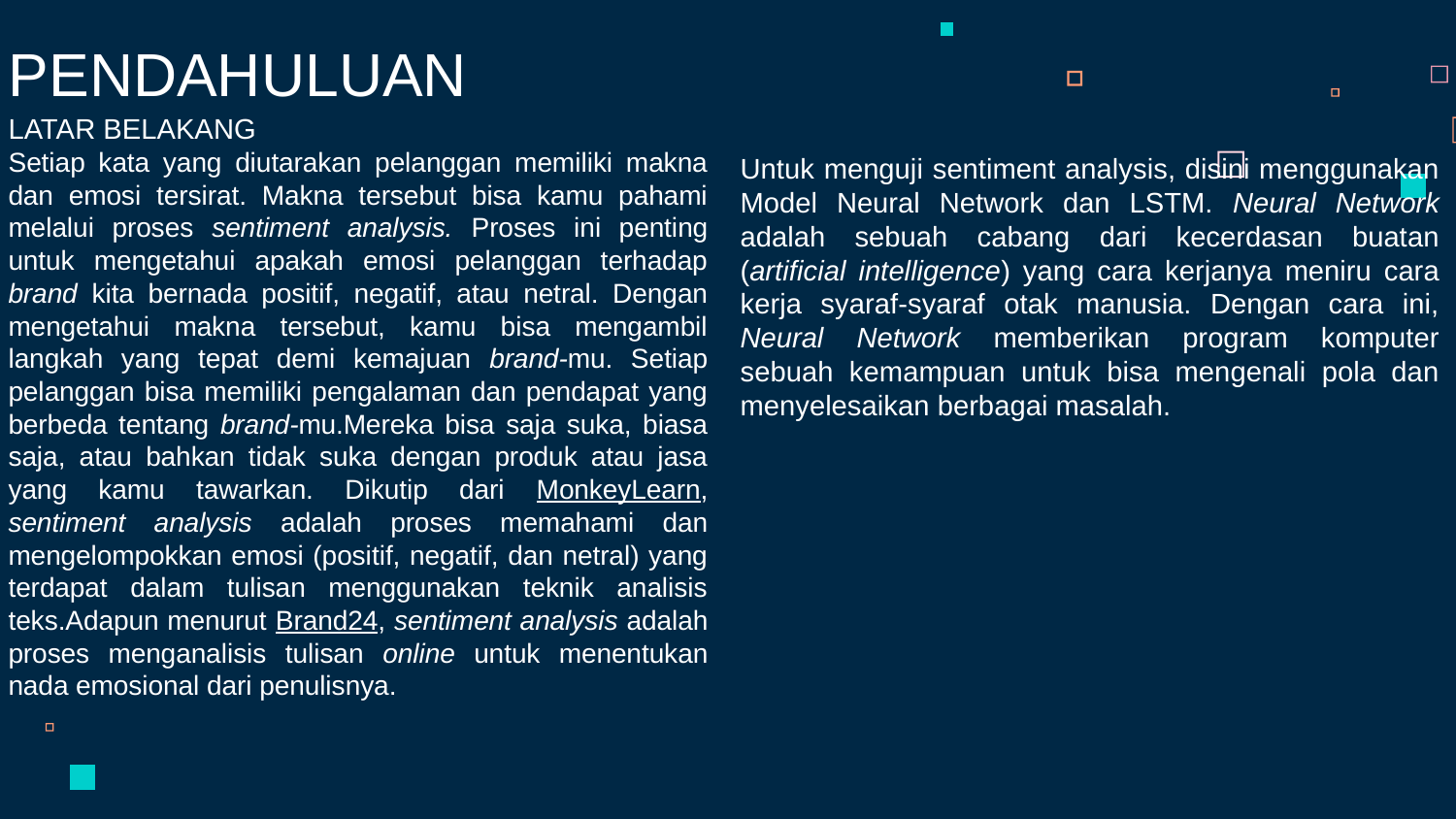

PENDAHULUAN
LATAR BELAKANG
Setiap kata yang diutarakan pelanggan memiliki makna dan emosi tersirat. Makna tersebut bisa kamu pahami melalui proses sentiment analysis. Proses ini penting untuk mengetahui apakah emosi pelanggan terhadap brand kita bernada positif, negatif, atau netral. Dengan mengetahui makna tersebut, kamu bisa mengambil langkah yang tepat demi kemajuan brand-mu. Setiap pelanggan bisa memiliki pengalaman dan pendapat yang berbeda tentang brand-mu.Mereka bisa saja suka, biasa saja, atau bahkan tidak suka dengan produk atau jasa yang kamu tawarkan. Dikutip dari MonkeyLearn, sentiment analysis adalah proses memahami dan mengelompokkan emosi (positif, negatif, dan netral) yang terdapat dalam tulisan menggunakan teknik analisis teks.Adapun menurut Brand24, sentiment analysis adalah proses menganalisis tulisan online untuk menentukan nada emosional dari penulisnya.

Untuk menguji sentiment analysis, disini menggunakan Model Neural Network dan LSTM. Neural Network adalah sebuah cabang dari kecerdasan buatan (artificial intelligence) yang cara kerjanya meniru cara kerja syaraf-syaraf otak manusia. Dengan cara ini, Neural Network memberikan program komputer sebuah kemampuan untuk bisa mengenali pola dan menyelesaikan berbagai masalah.